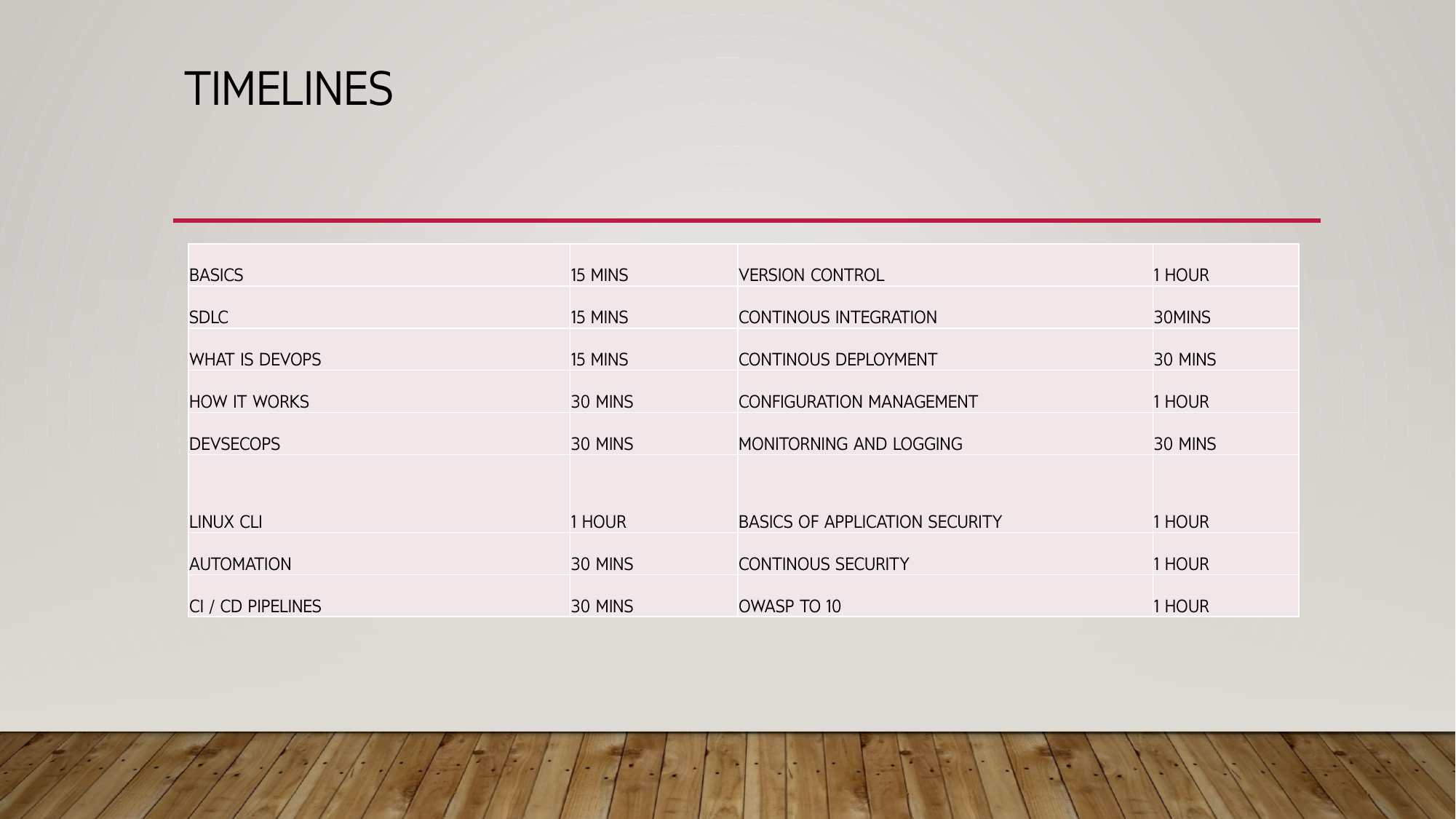

# Timelines

| BASICS | 15 MINS | VERSION CONTROL | 1 HOUR |
| --- | --- | --- | --- |
| SDLC | 15 MINS | CONTINOUS INTEGRATION | 30MINS |
| WHAT IS DEVOPS | 15 MINS | CONTINOUS DEPLOYMENT | 30 MINS |
| HOW IT WORKS | 30 MINS | CONFIGURATION MANAGEMENT | 1 HOUR |
| DEVSECOPS | 30 MINS | MONITORNING AND LOGGING | 30 MINS |
| LINUX CLI | 1 HOUR | BASICS OF APPLICATION SECURITY | 1 HOUR |
| AUTOMATION | 30 MINS | CONTINOUS SECURITY | 1 HOUR |
| CI / CD PIPELINES | 30 MINS | OWASP TO 10 | 1 HOUR |